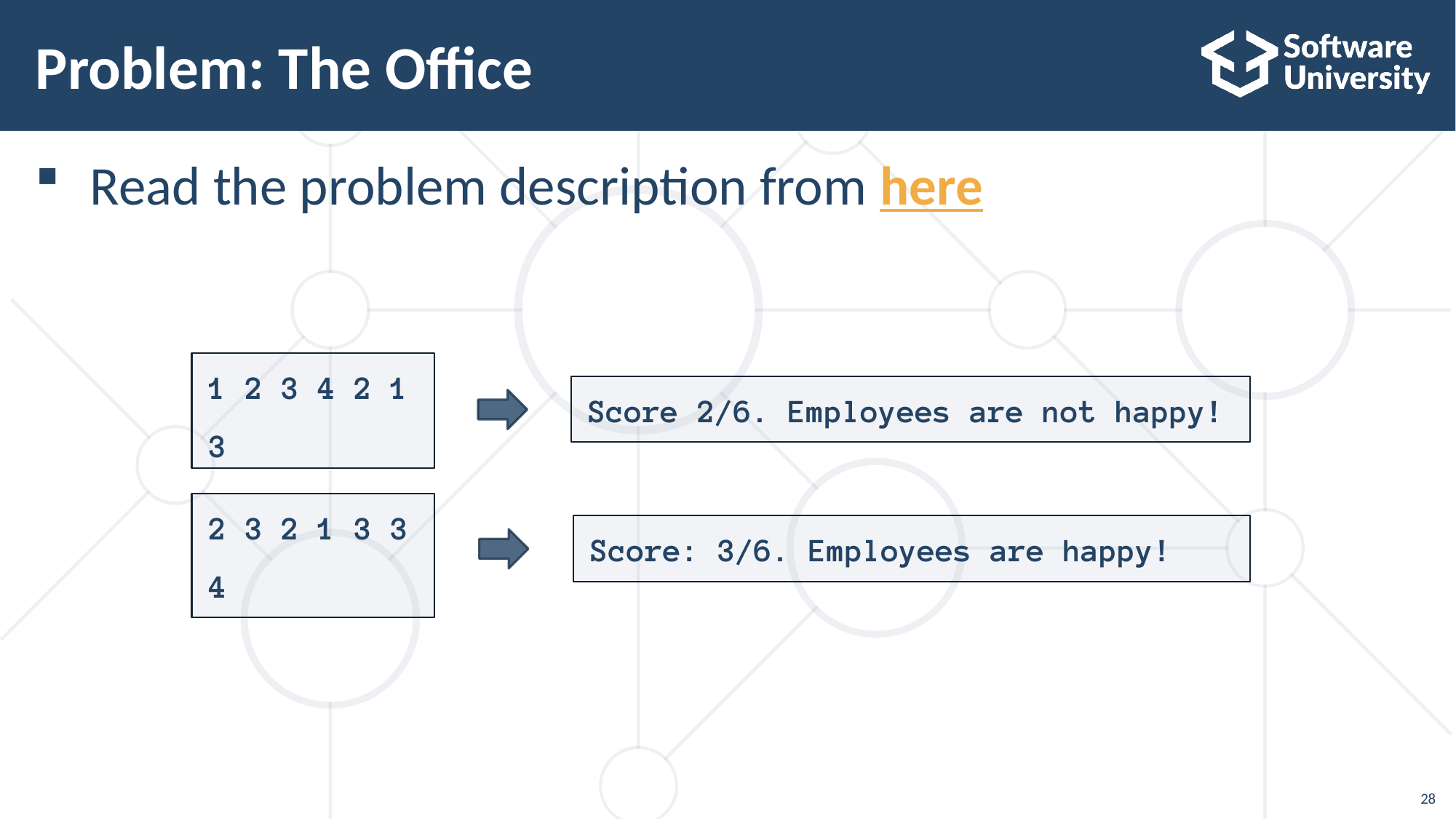

# Problem: The Office
Read the problem description from here
1 2 3 4 2 1
3
Score 2/6. Employees are not happy!

2 3 2 1 3 3
4
Score: 3/6. Employees are happy!

28